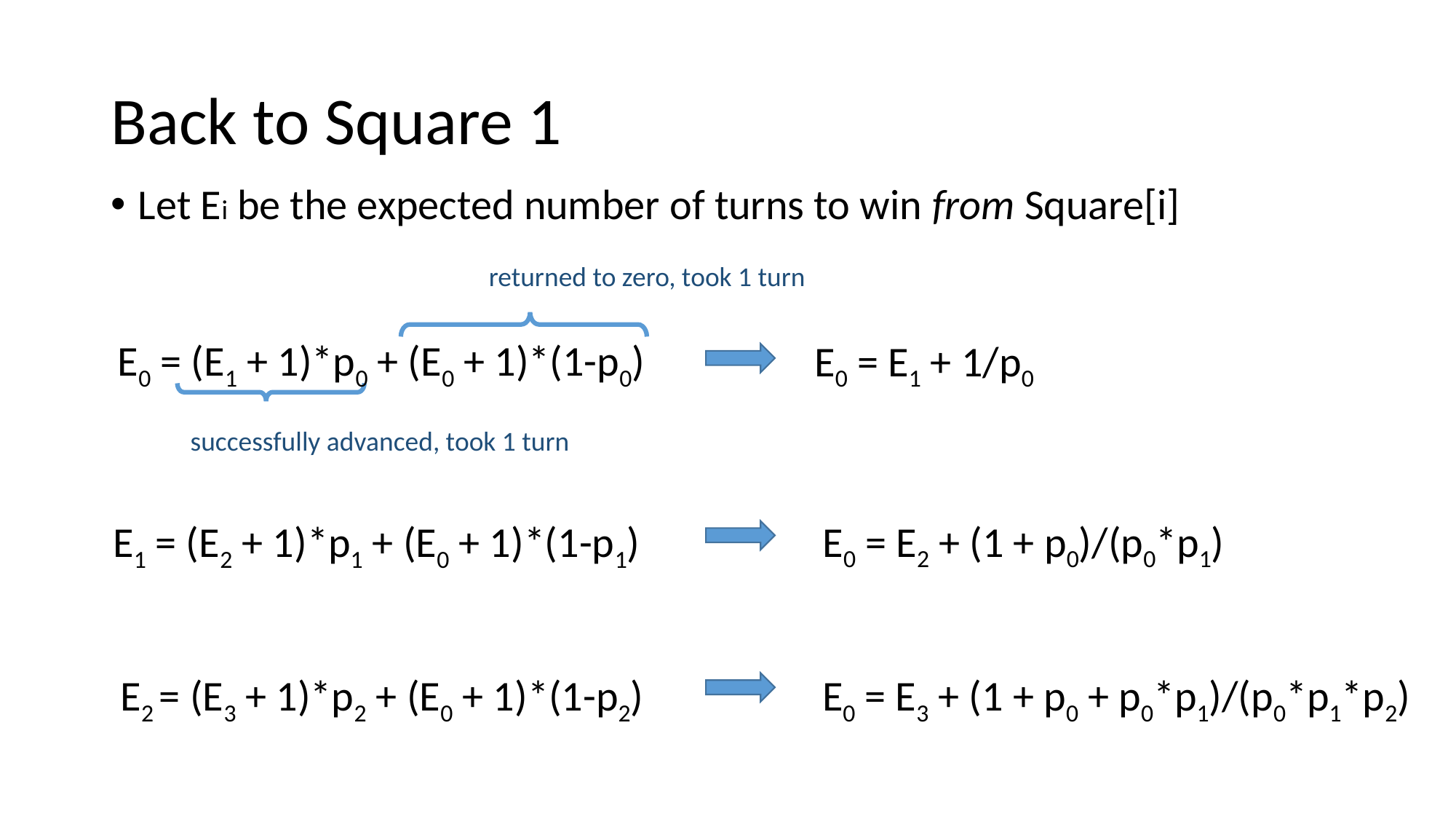

# Back to Square 1
Let Ei be the expected number of turns to win from Square[i]

returned to zero, took 1 turn

E0 = (E1 + 1)*p0 + (E0 + 1)*(1-p0)
E0 = E1 + 1/p0

successfully advanced, took 1 turn
E0 = E2 + (1 + p0)/(p0*p1)
E1 = (E2 + 1)*p1 + (E0 + 1)*(1-p1)

E2 = (E3 + 1)*p2 + (E0 + 1)*(1-p2)
E0 = E3 + (1 + p0 + p0*p1)/(p0*p1*p2)